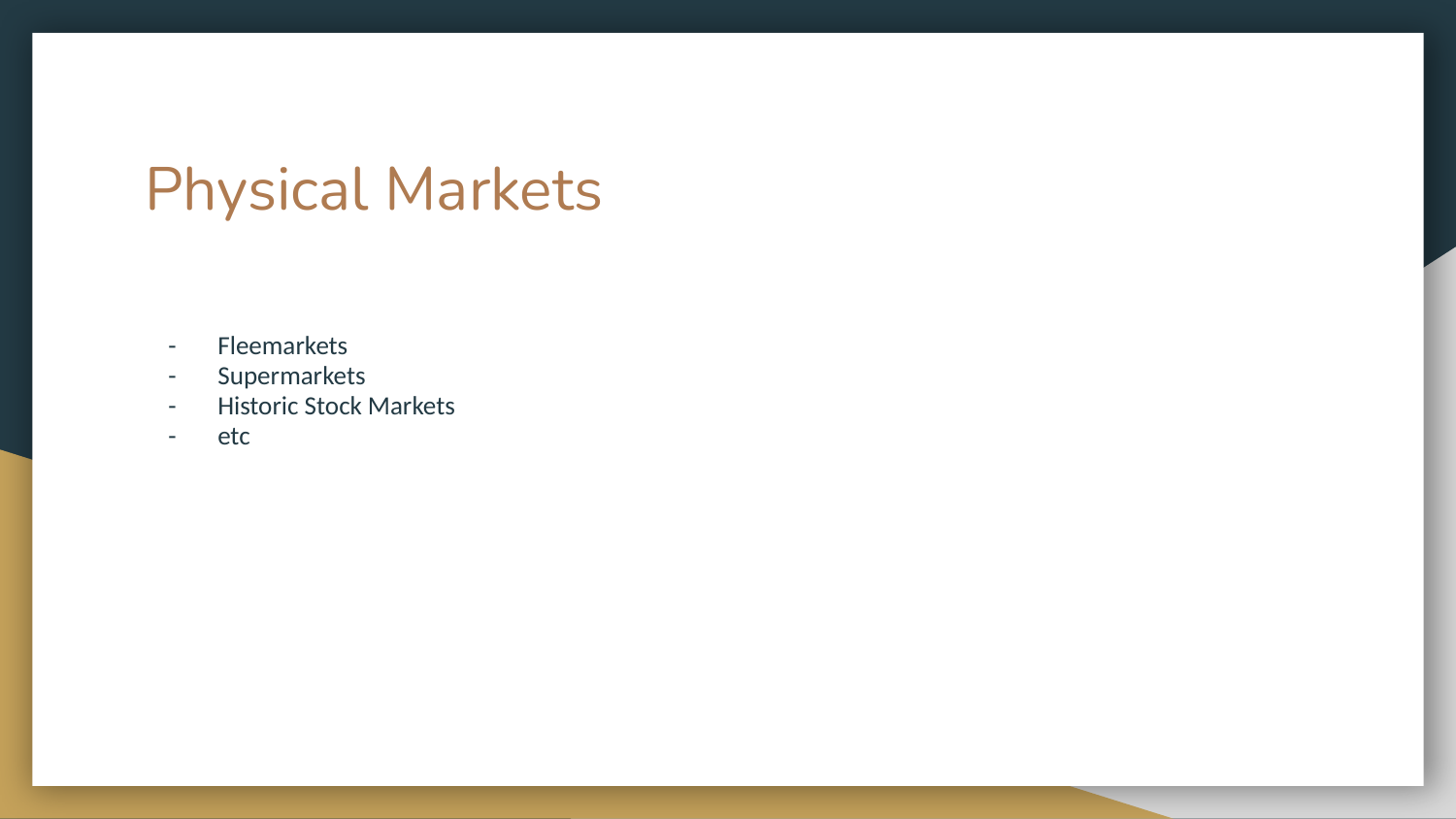

# Physical Markets
Fleemarkets
Supermarkets
Historic Stock Markets
etc